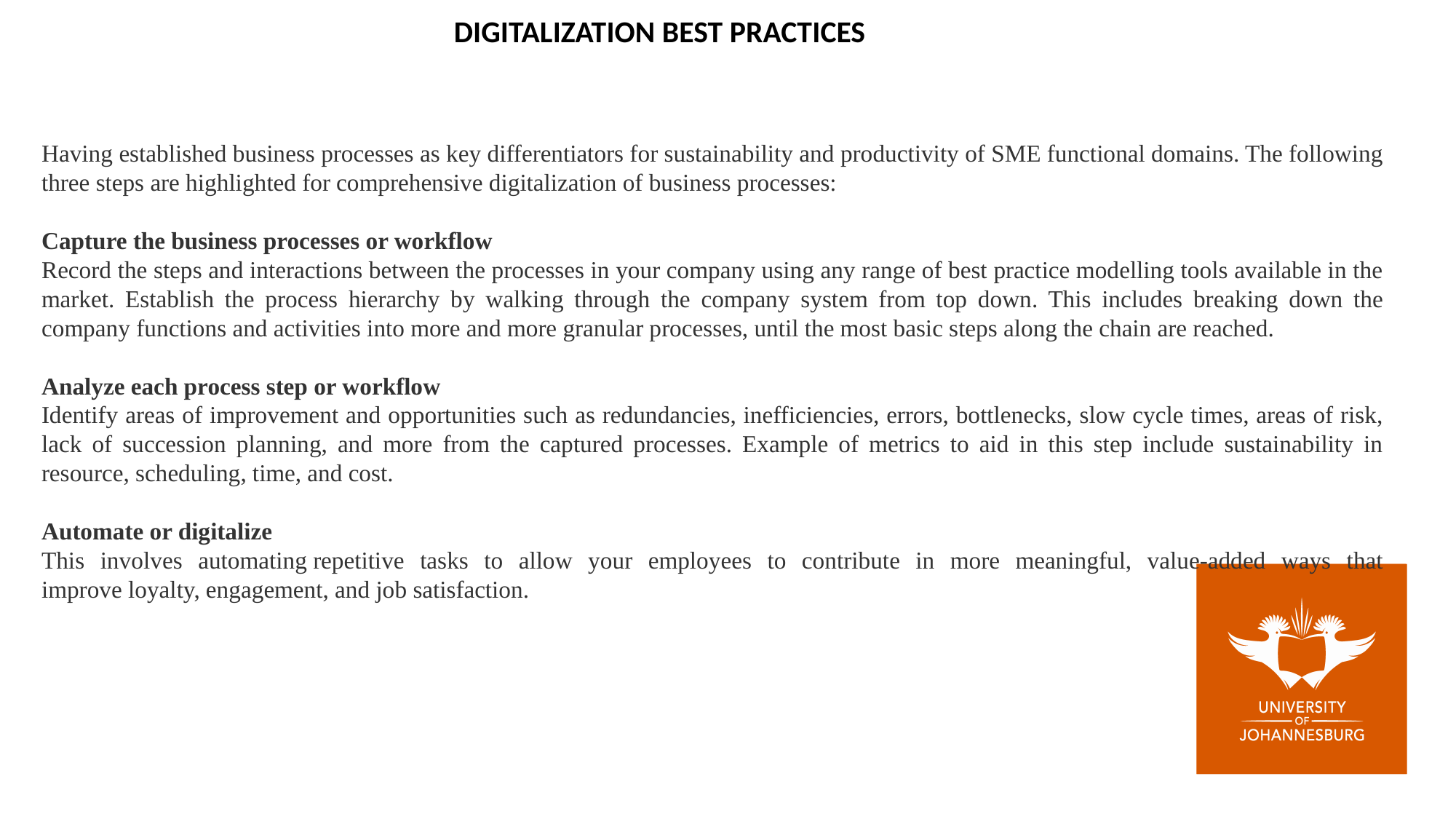

DIGITALIZATION BEST PRACTICES
Having established business processes as key differentiators for sustainability and productivity of SME functional domains. The following three steps are highlighted for comprehensive digitalization of business processes:

Capture the business processes or workflow
Record the steps and interactions between the processes in your company using any range of best practice modelling tools available in the market. Establish the process hierarchy by walking through the company system from top down. This includes breaking down the company functions and activities into more and more granular processes, until the most basic steps along the chain are reached.

Analyze each process step or workflow
Identify areas of improvement and opportunities such as redundancies, inefficiencies, errors, bottlenecks, slow cycle times, areas of risk, lack of succession planning, and more from the captured processes. Example of metrics to aid in this step include sustainability in resource, scheduling, time, and cost.

Automate or digitalize
This involves automating repetitive tasks to allow your employees to contribute in more meaningful, value-added ways that improve loyalty, engagement, and job satisfaction.